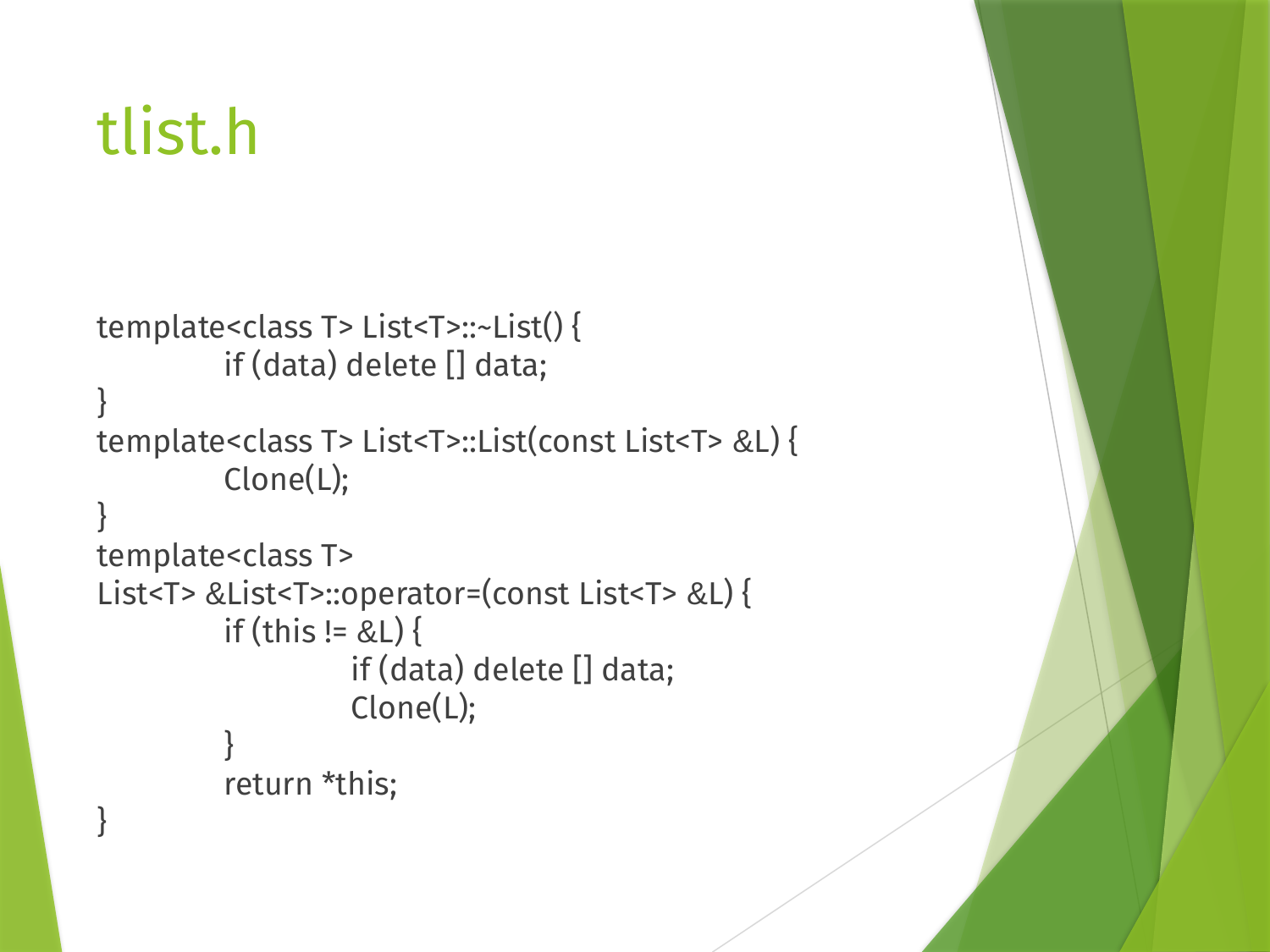

# tlist.h
template<class T> List<T>::~List() {
	if (data) delete [] data;
}
template<class T> List<T>::List(const List<T> &L) {
	Clone(L);
}
template<class T>
List<T> &List<T>::operator=(const List<T> &L) {
	if (this != &L) {
		if (data) delete [] data;
		Clone(L);
	}
	return *this;
}